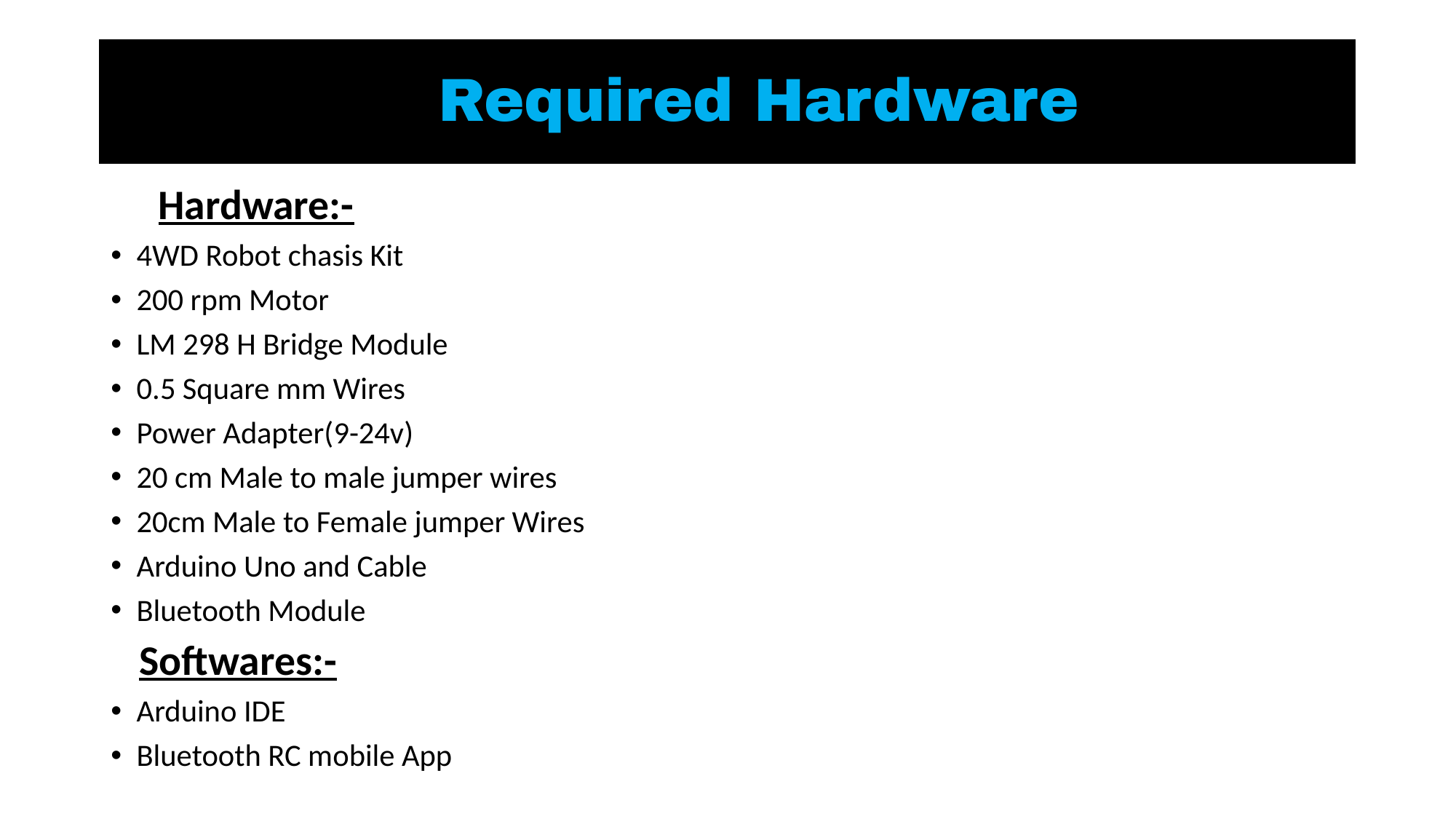

# Required Hardware
     Hardware:-
4WD Robot chasis Kit
200 rpm Motor
LM 298 H Bridge Module
0.5 Square mm Wires
Power Adapter(9-24v)
20 cm Male to male jumper wires
20cm Male to Female jumper Wires
Arduino Uno and Cable
Bluetooth Module
   Softwares:-
Arduino IDE
Bluetooth RC mobile App